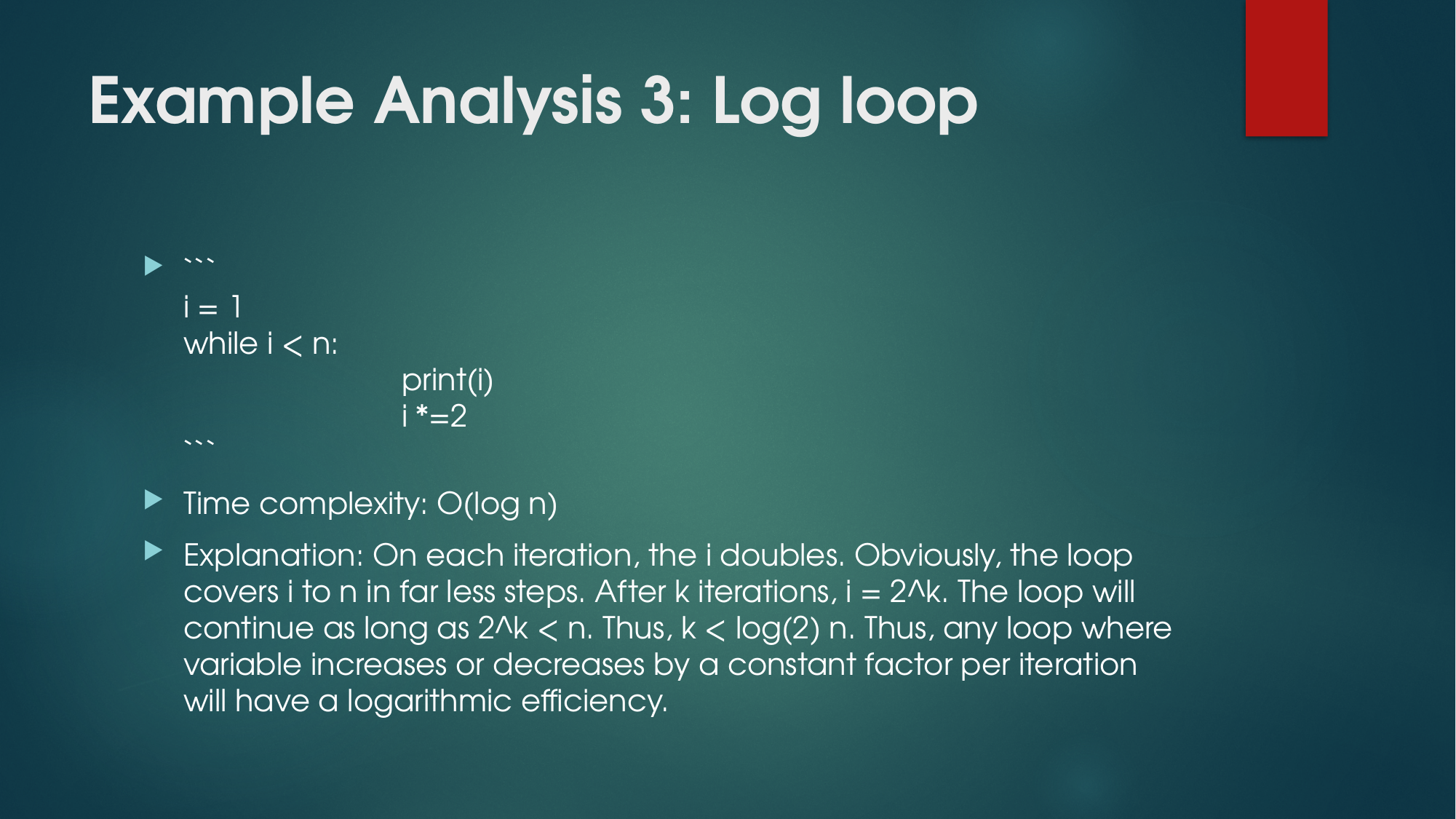

# Example Analysis 3: Log loop
```
i = 1
while i < n:
		print(i)
		i *=2
```
Time complexity: O(log n)
Explanation: On each iteration, the i doubles. Obviously, the loop covers i to n in far less steps. After k iterations, i = 2^k. The loop will continue as long as 2^k < n. Thus, k < log(2) n. Thus, any loop where variable increases or decreases by a constant factor per iteration will have a logarithmic efficiency.